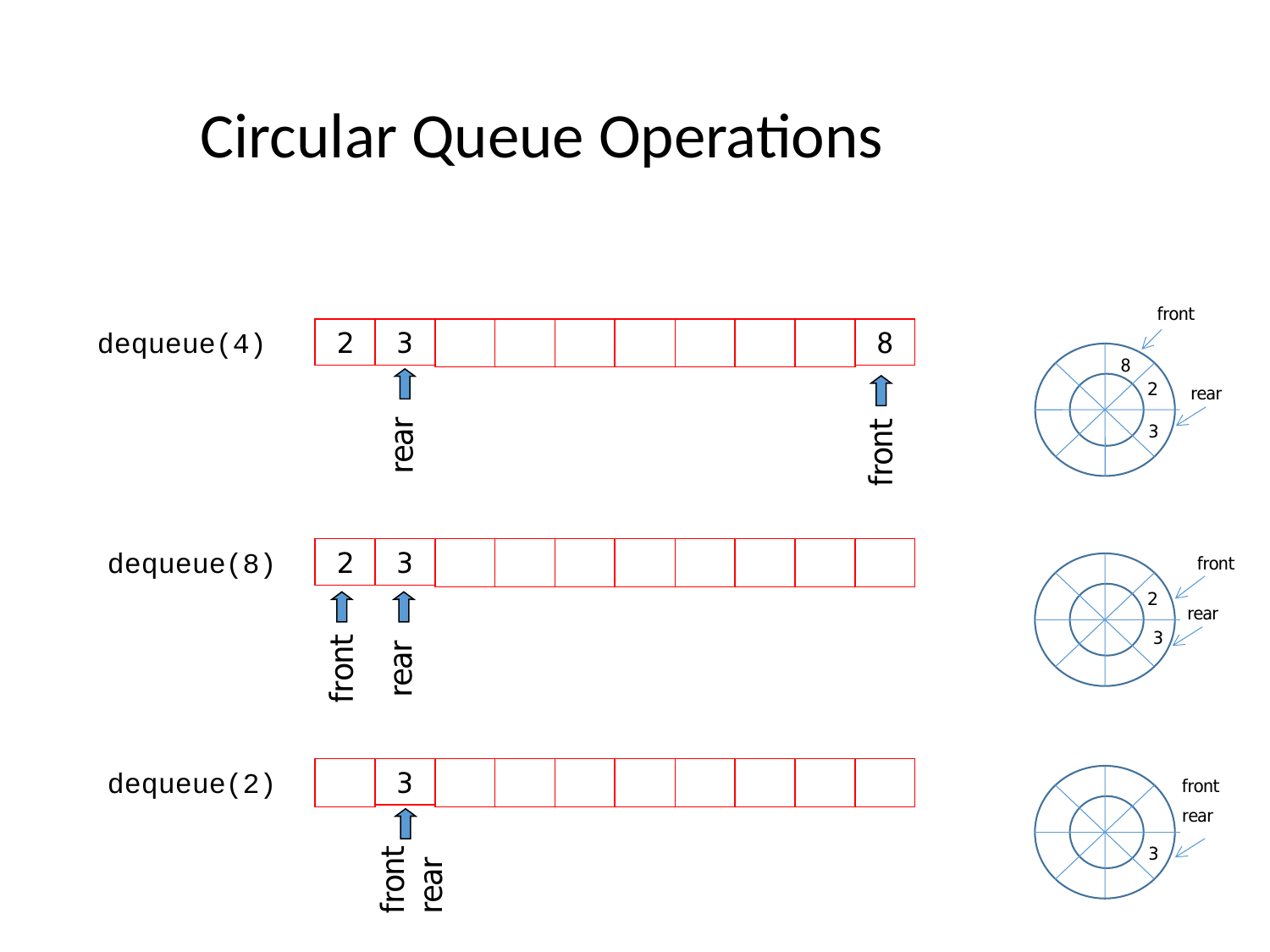

Circular Queue Operations
front

8

2

rear
3
dequeue(4)
2
3

8

rear

front
dequeue(8)
2
3

front

2

front

rear
rear
3
dequeue(2)

3

front

rear

front rear
3